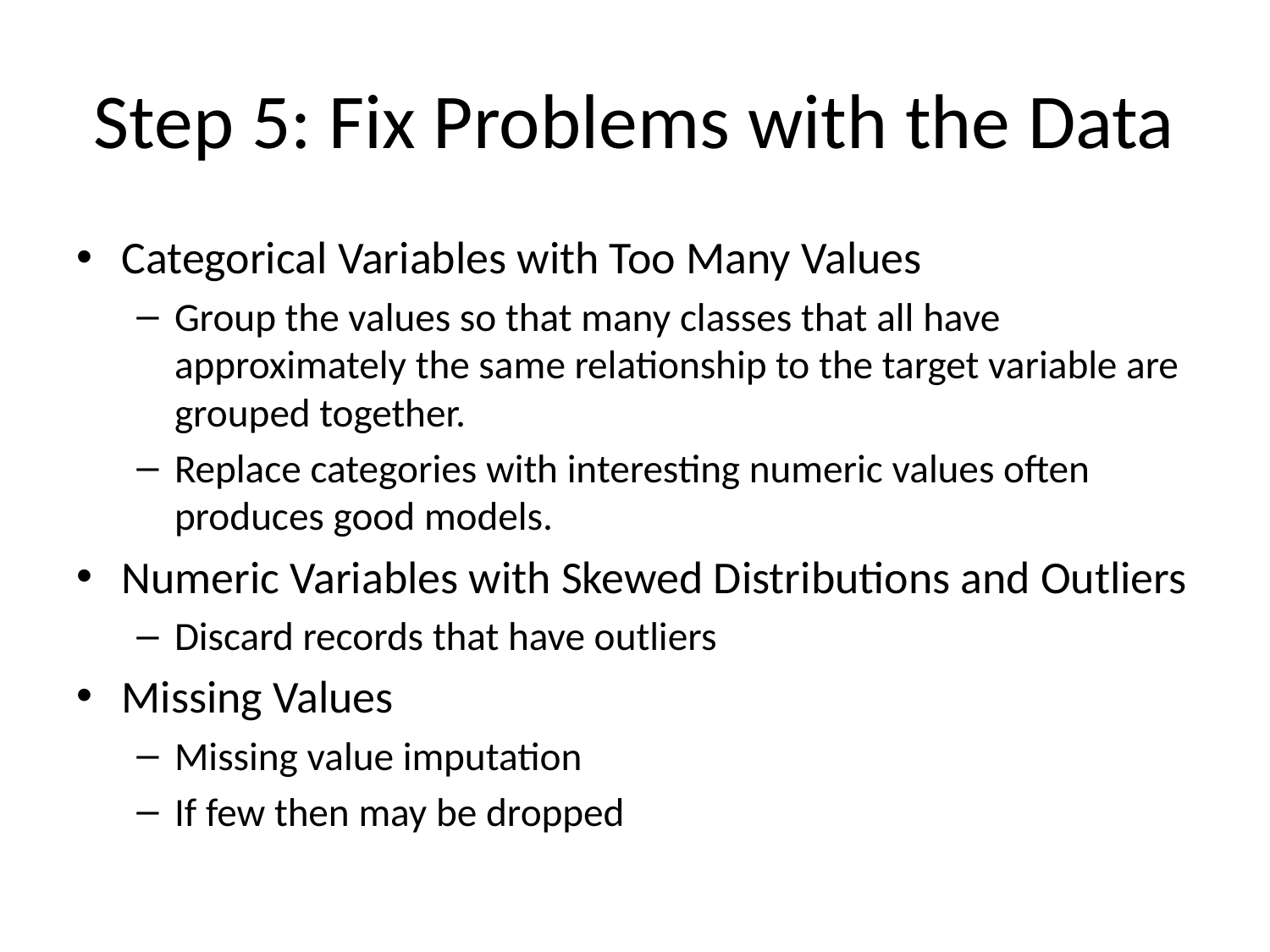

# Step 5: Fix Problems with the Data
Categorical Variables with Too Many Values
Group the values so that many classes that all have approximately the same relationship to the target variable are grouped together.
Replace categories with interesting numeric values often produces good models.
Numeric Variables with Skewed Distributions and Outliers
Discard records that have outliers
Missing Values
Missing value imputation
If few then may be dropped